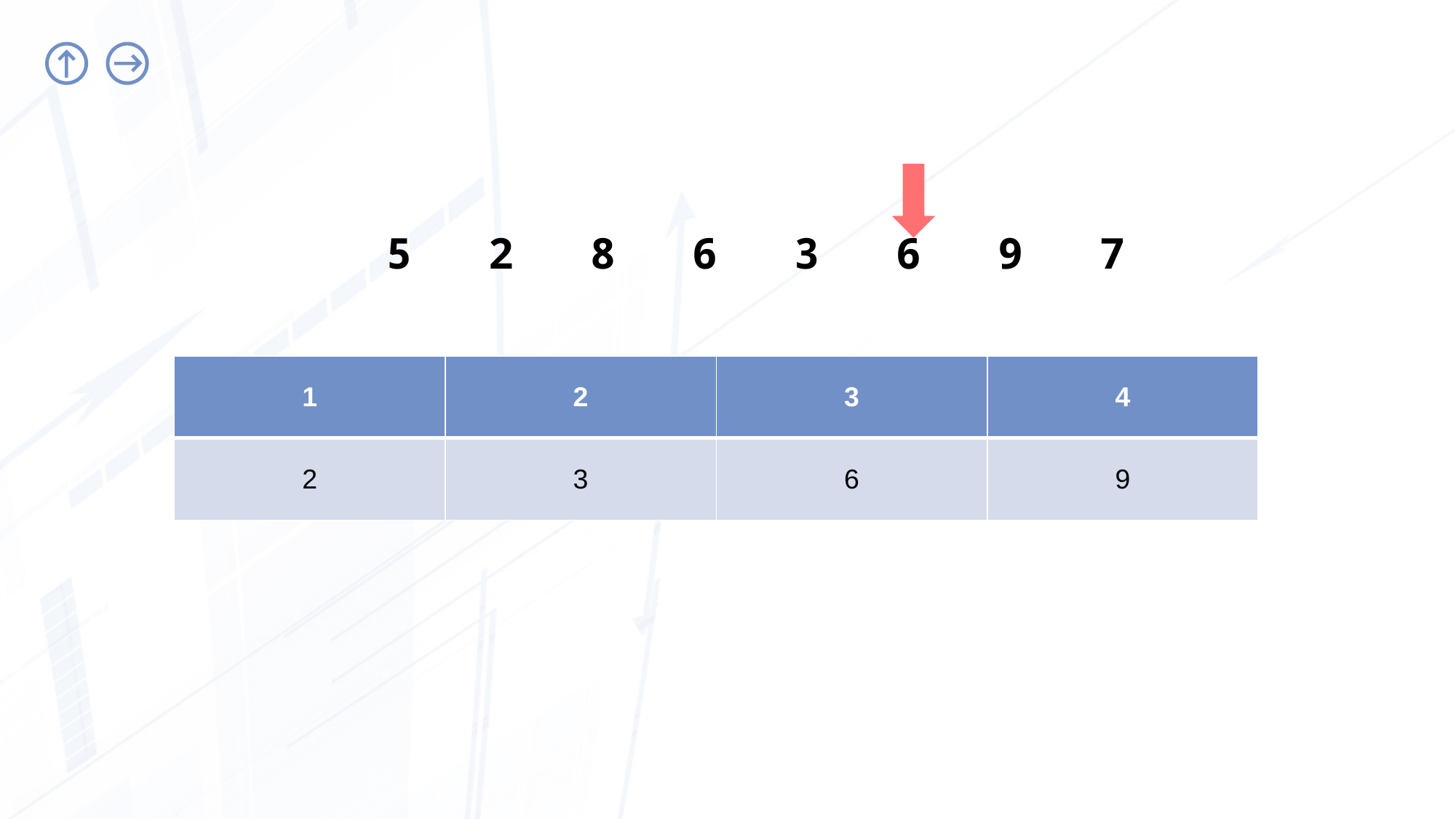

#

5   2   8   6   3   6   9   7
| 1 | 2 | 3 | 4 |
| --- | --- | --- | --- |
| 2 | 3 | 6 | 9 |